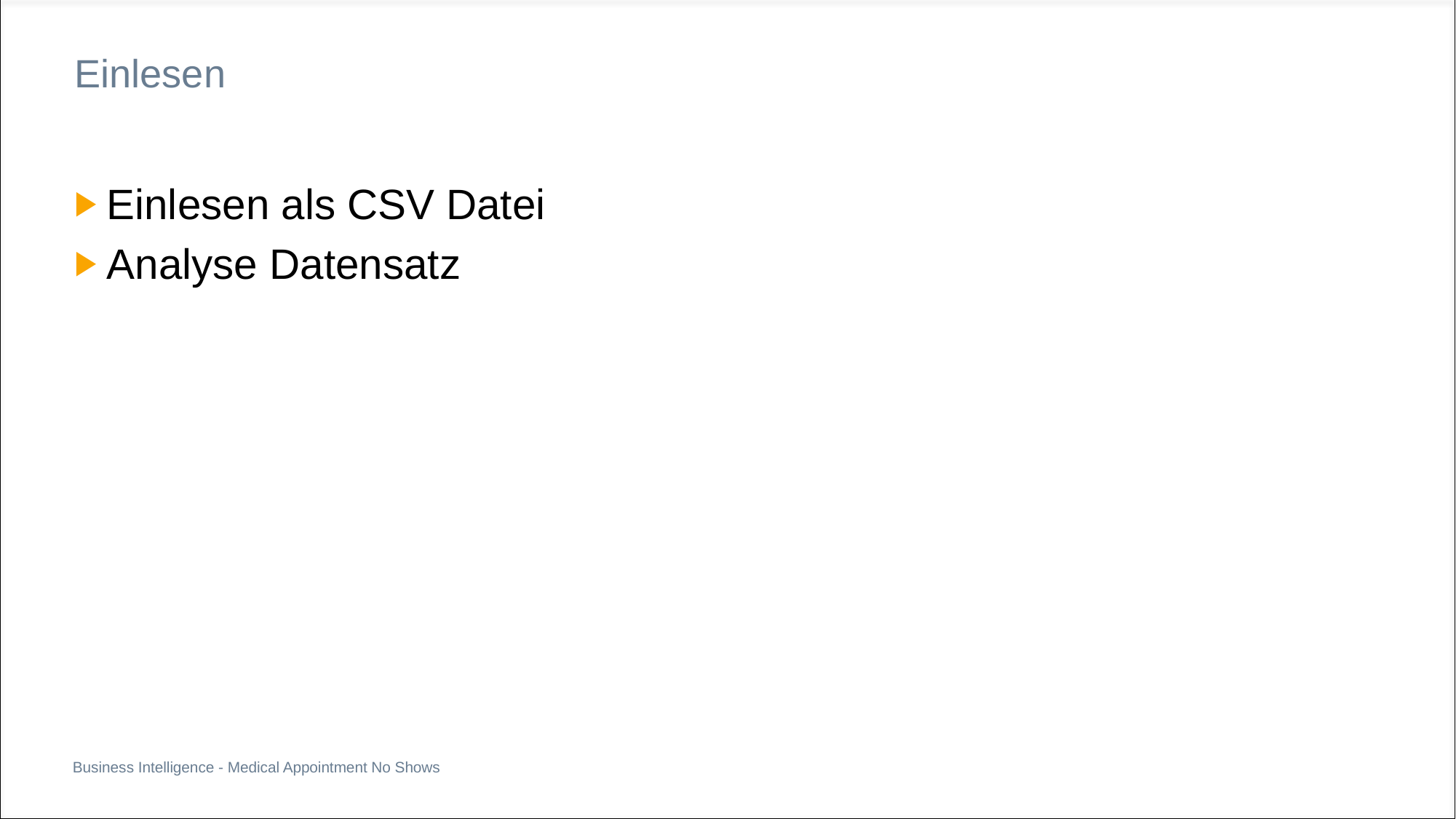

# Einlesen
Einlesen als CSV Datei
Analyse Datensatz